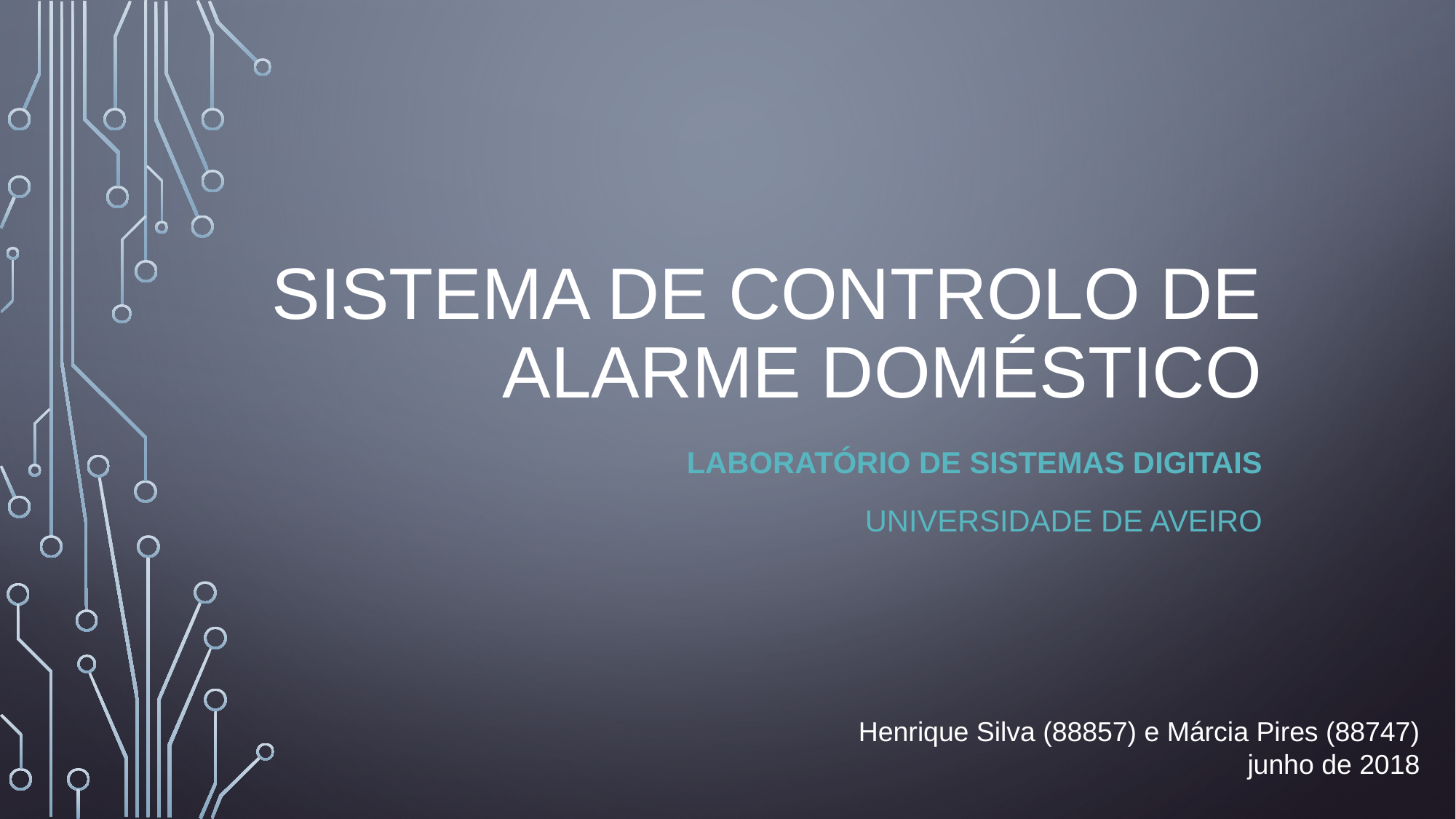

# Sistema de controlo de alarme doméstico
Laboratório de sistemas digitais
Universidade de aveiro
Henrique Silva (88857) e Márcia Pires (88747)
junho de 2018